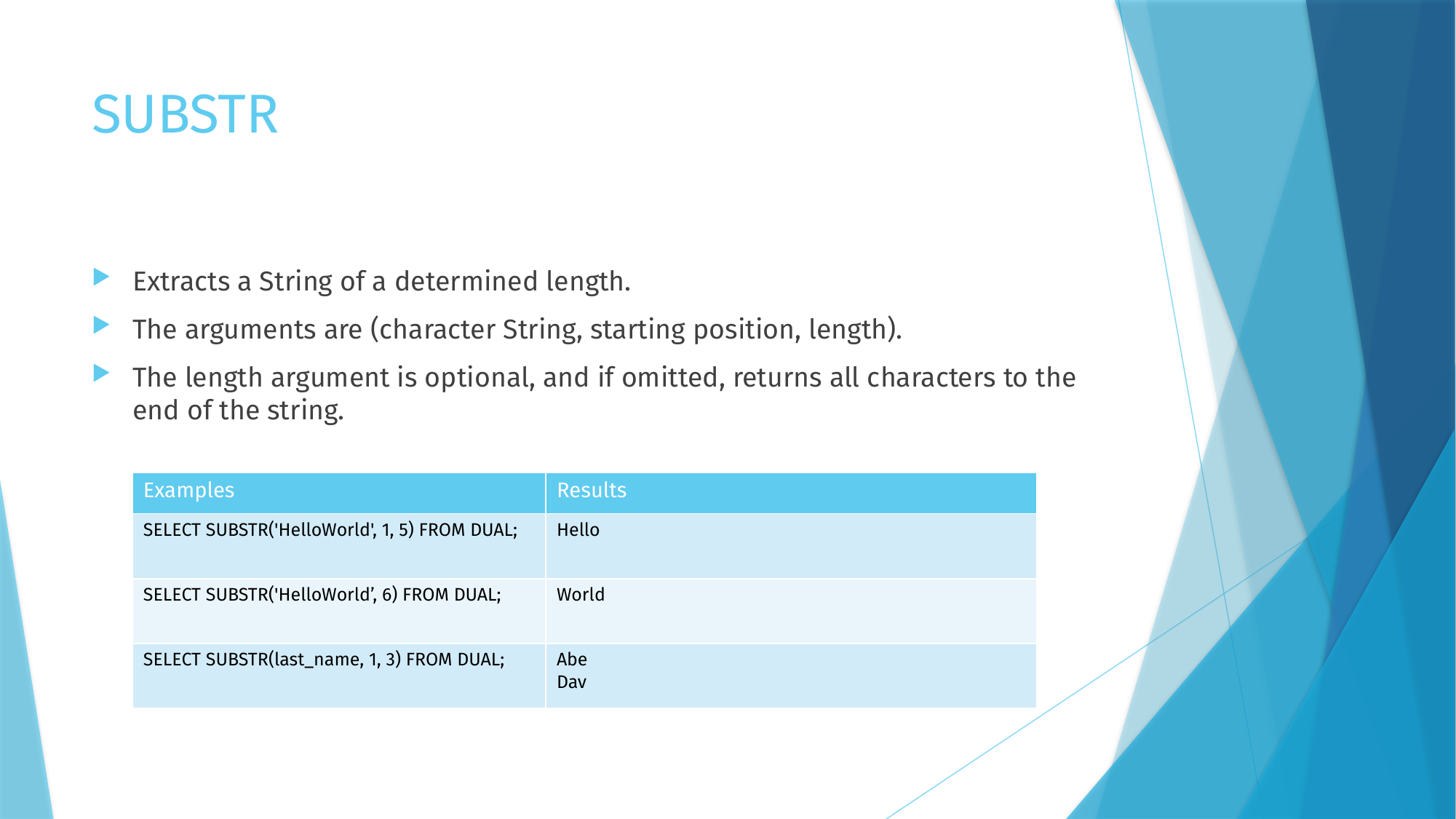

# SUBSTR
Extracts a String of a determined length.
The arguments are (character String, starting position, length).
The length argument is optional, and if omitted, returns all characters to the end of the string.

| Examples | Results |
| --- | --- |
| SELECT SUBSTR('HelloWorld', 1, 5) FROM DUAL; | Hello |
| SELECT SUBSTR('HelloWorld’, 6) FROM DUAL; | World |
| SELECT SUBSTR(last\_name, 1, 3) FROM DUAL; | Abe Dav |